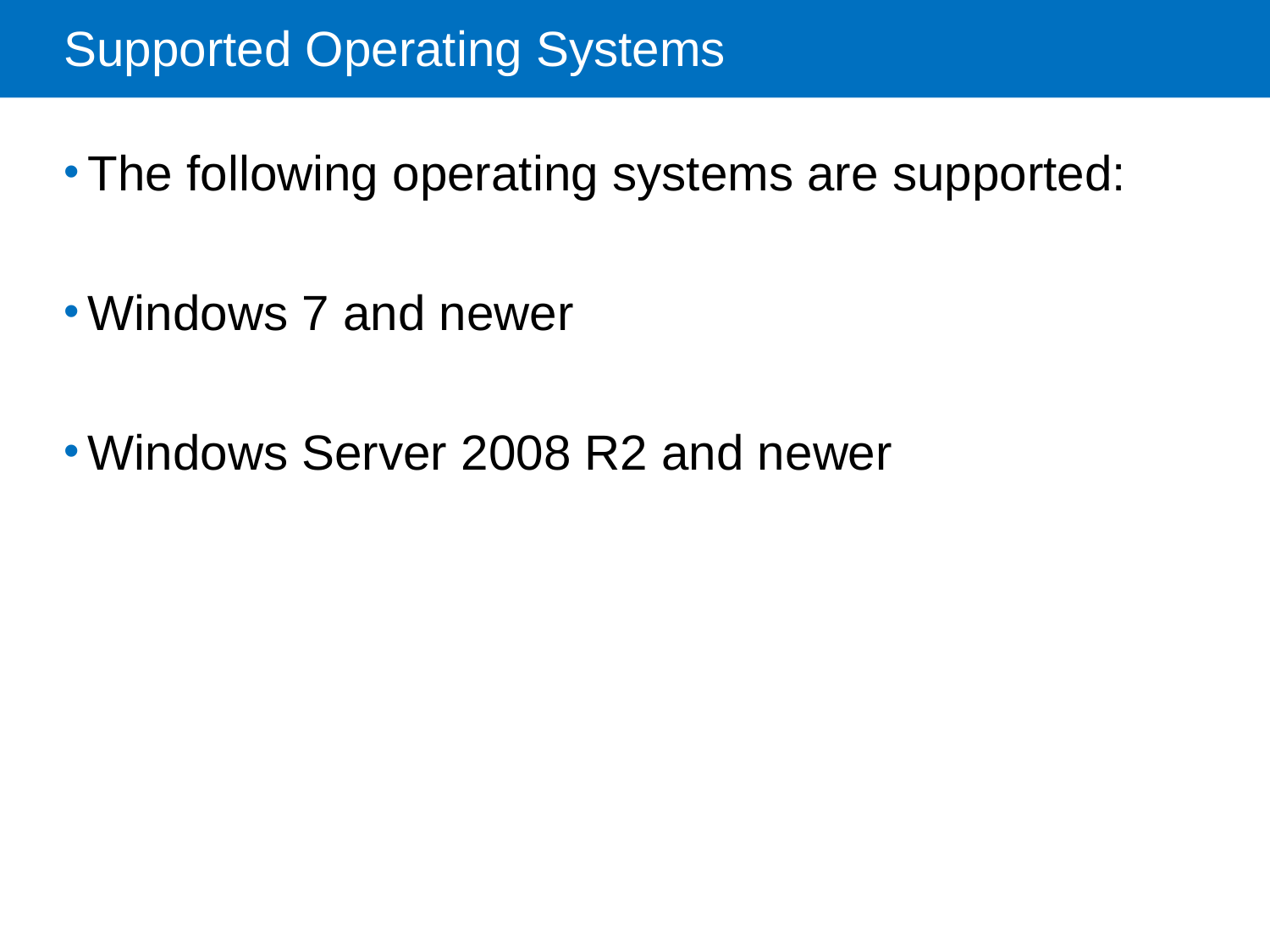

# Supported Operating Systems
The following operating systems are supported:

Windows 7 and newer

Windows Server 2008 R2 and newer